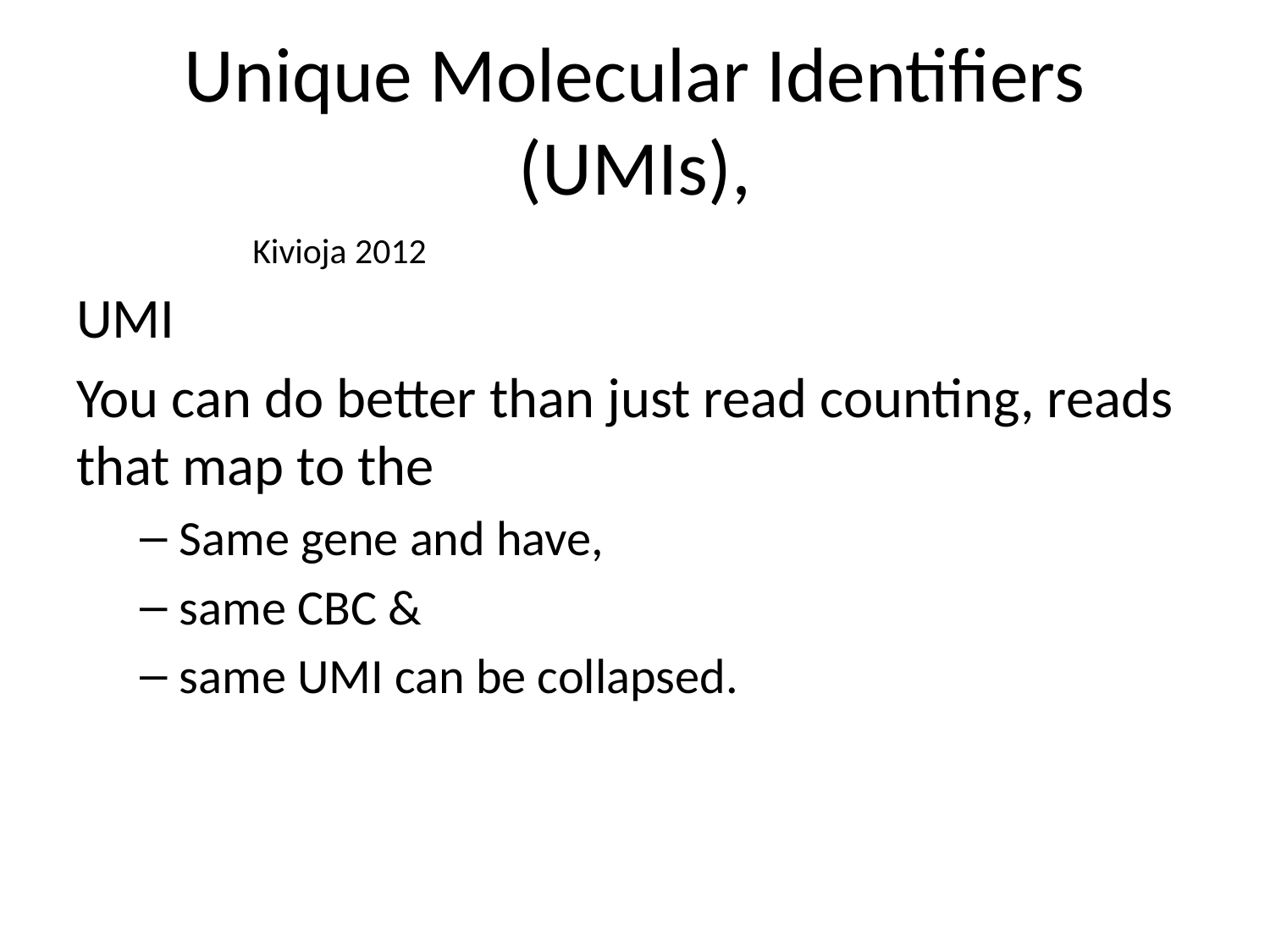

# Unique Molecular Identifiers (UMIs),
Kivioja 2012
UMI
You can do better than just read counting, reads that map to the
Same gene and have,
same CBC &
same UMI can be collapsed.